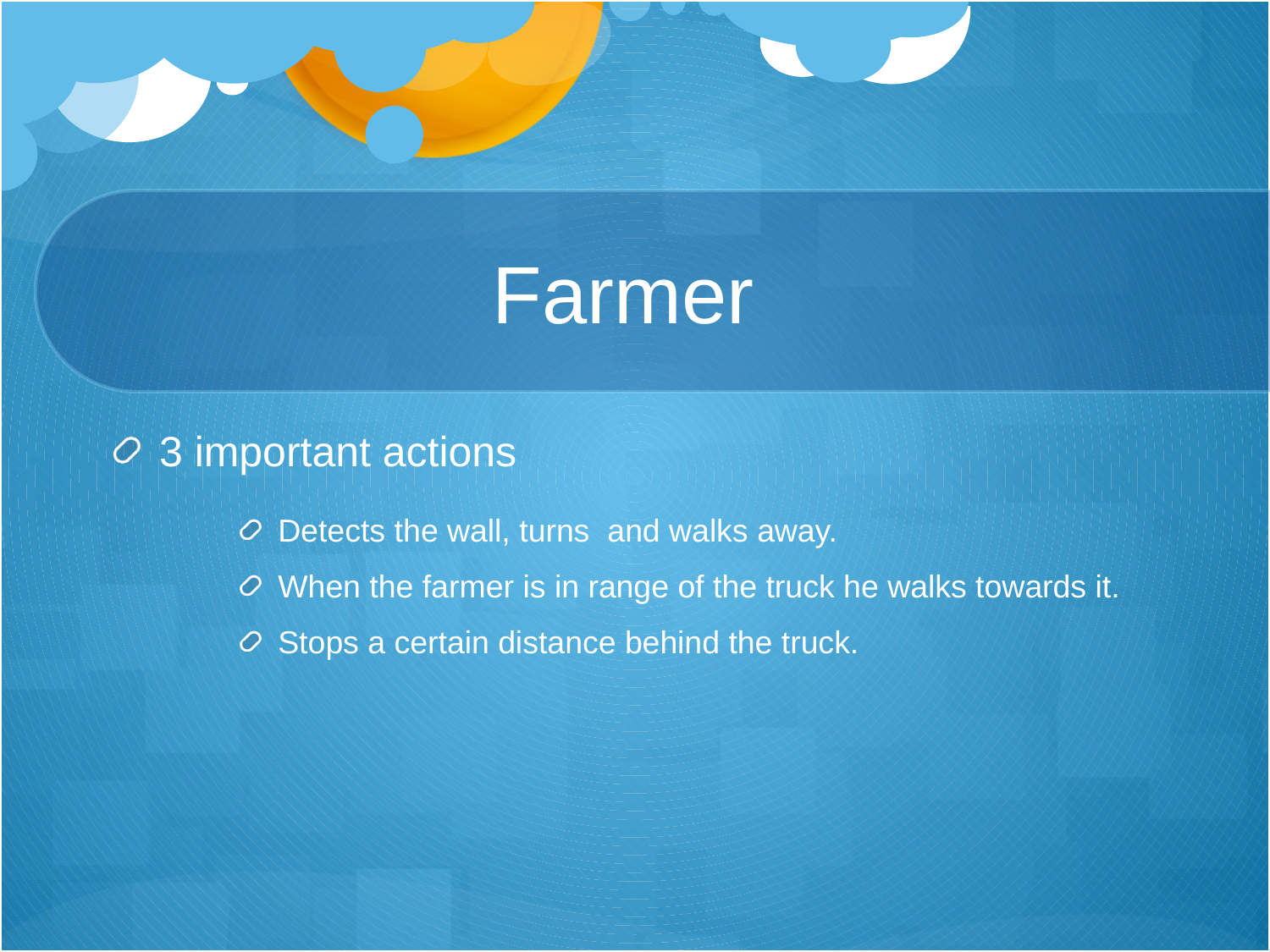

# Farmer
3 important actions
Detects the wall, turns  and walks away.
When the farmer is in range of the truck he walks towards it.
Stops a certain distance behind the truck.